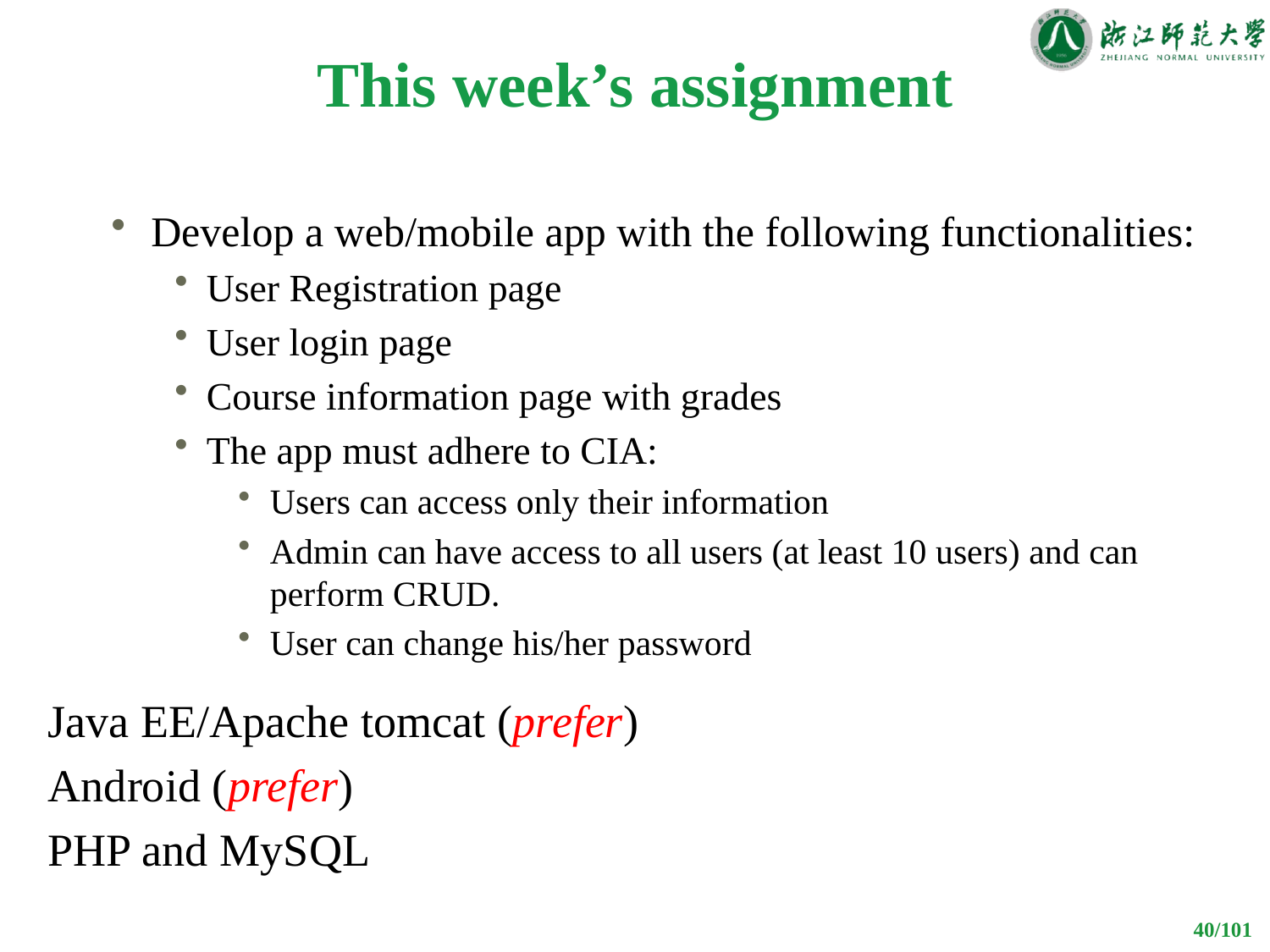

# This week’s assignment

Develop a web/mobile app with the following functionalities:
User Registration page
User login page
Course information page with grades
The app must adhere to CIA:
Users can access only their information
Admin can have access to all users (at least 10 users) and can perform CRUD.
User can change his/her password

Java EE/Apache tomcat (prefer)
Android (prefer)
PHP and MySQL